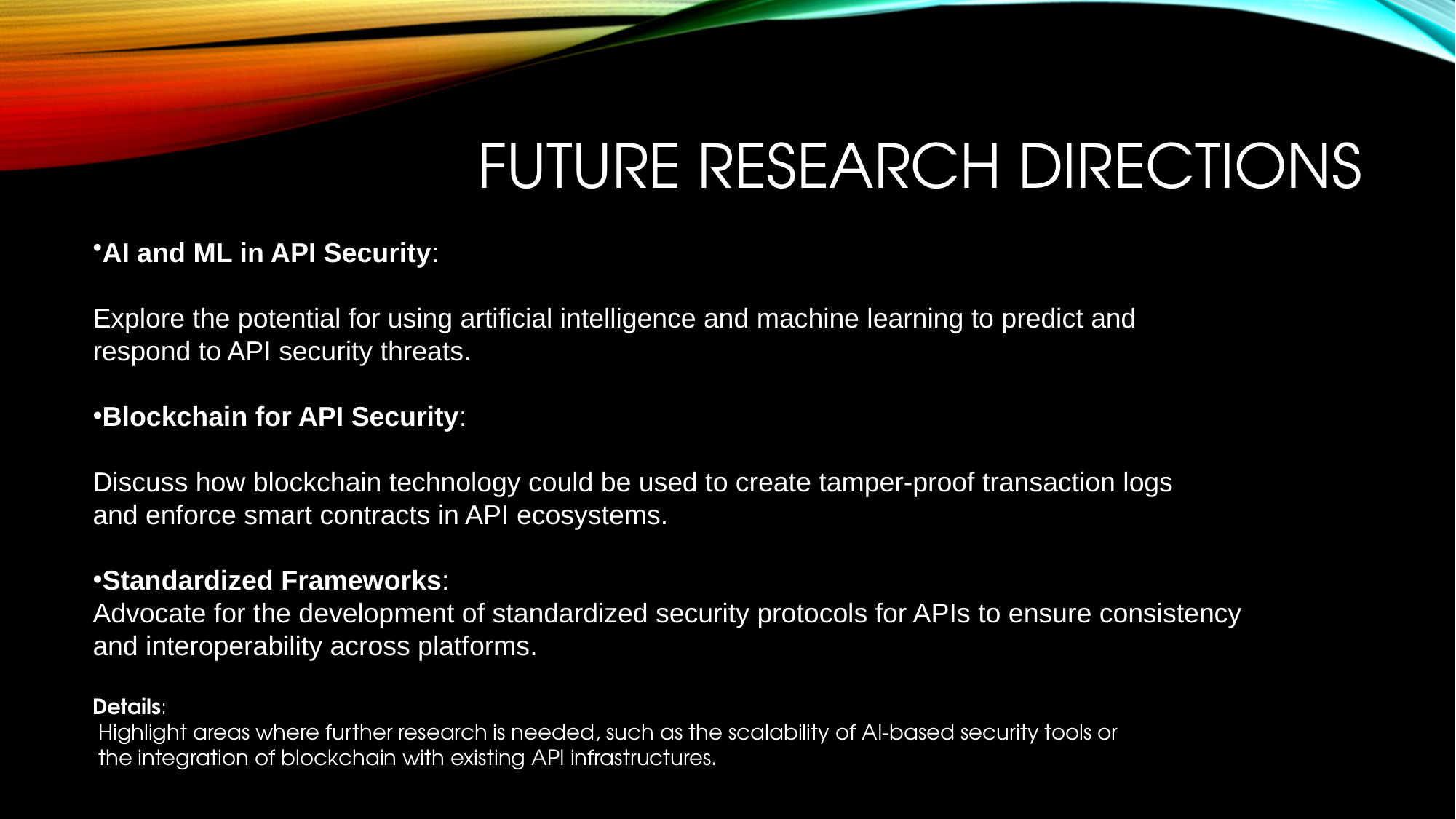

# Future Research Directions
AI and ML in API Security:

Explore the potential for using artificial intelligence and machine learning to predict and
respond to API security threats.

Blockchain for API Security:

Discuss how blockchain technology could be used to create tamper-proof transaction logs
and enforce smart contracts in API ecosystems.

Standardized Frameworks:
Advocate for the development of standardized security protocols for APIs to ensure consistency
and interoperability across platforms.

Details:
 Highlight areas where further research is needed, such as the scalability of AI-based security tools or
 the integration of blockchain with existing API infrastructures.